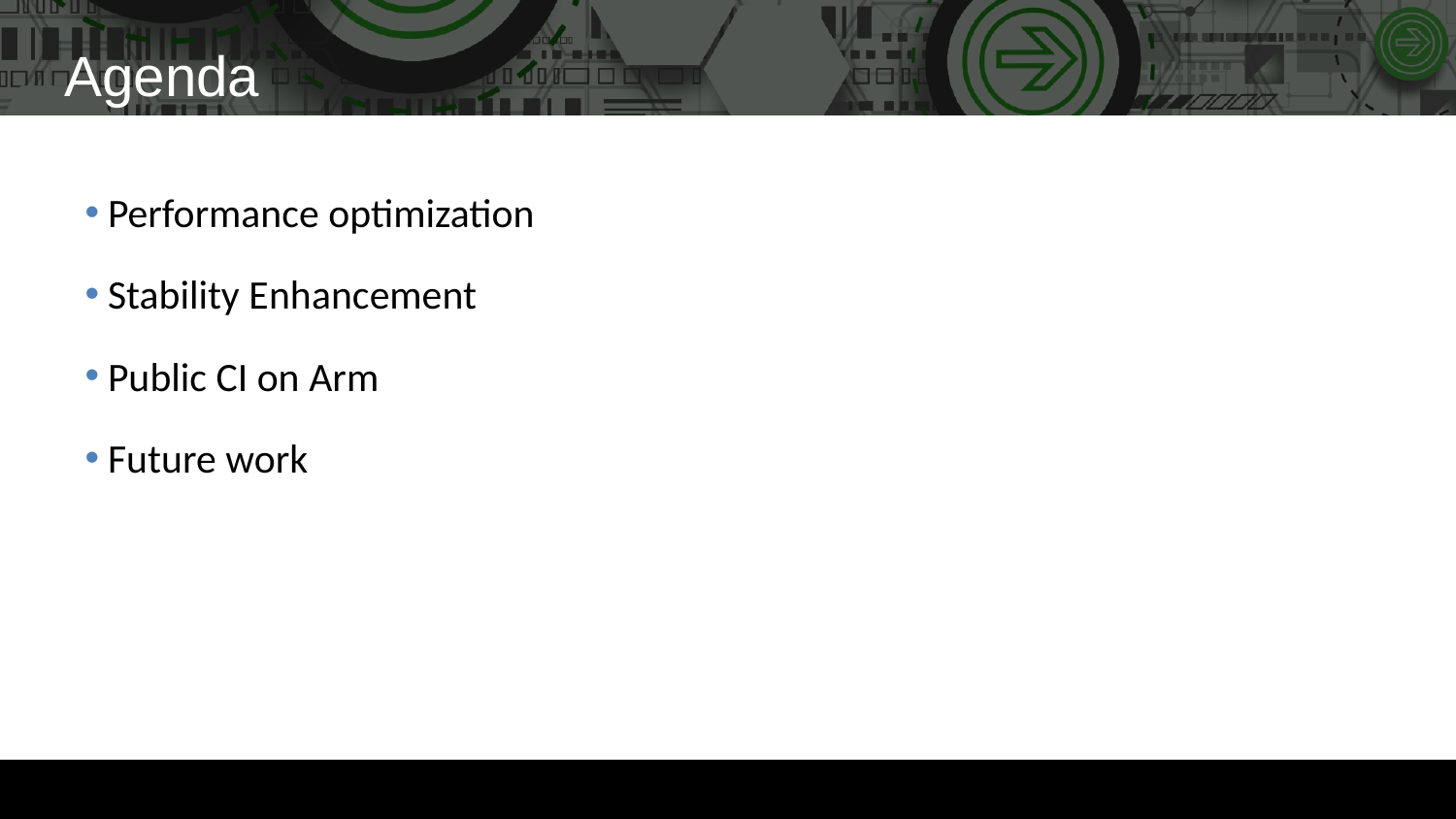

# Agenda
Performance optimization
Stability Enhancement
Public CI on Arm
Future work